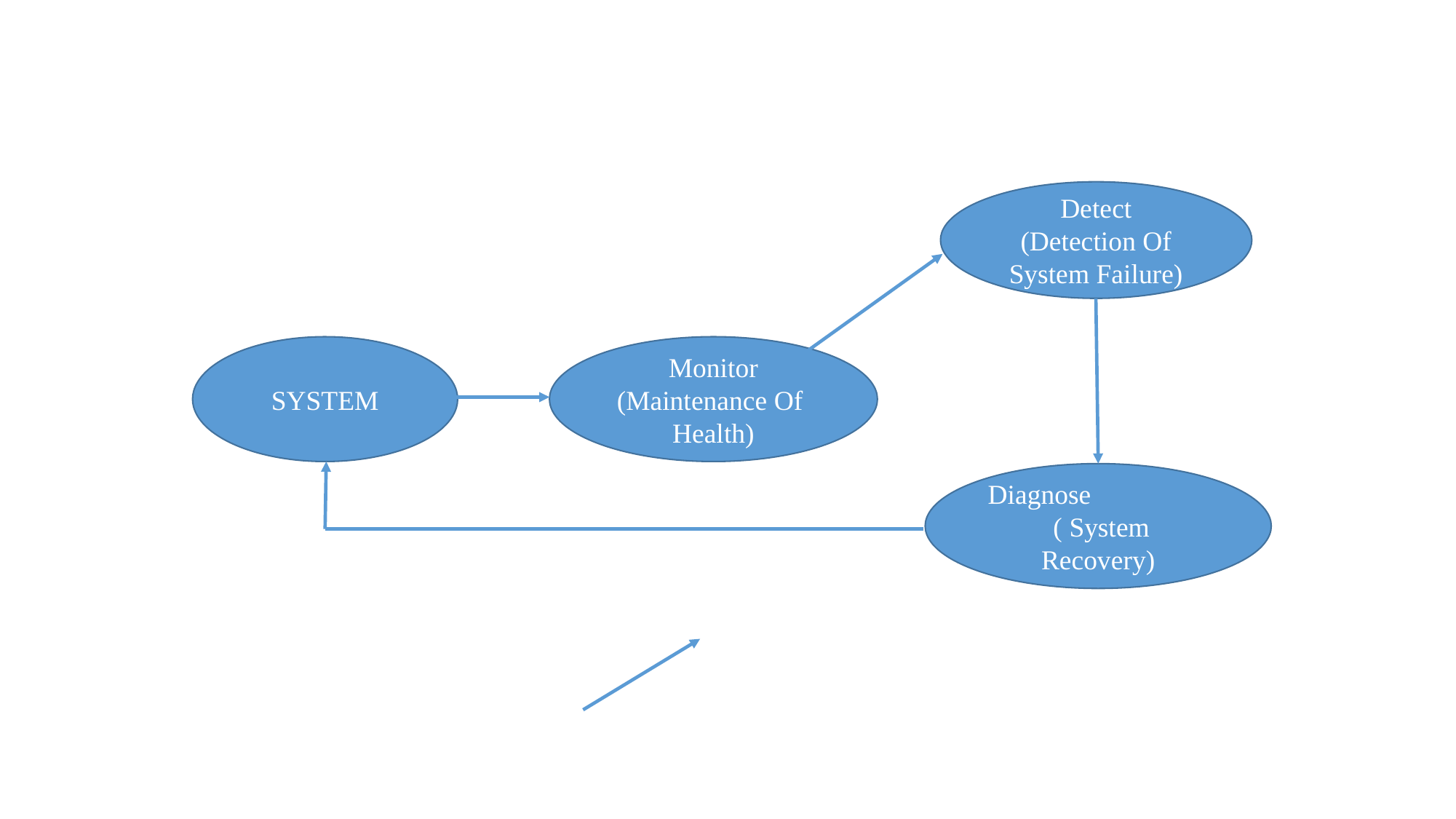

#
Detect
(Detection Of System Failure)
SYSTEM
Monitor
(Maintenance Of  Health)

Diagnose                   ( System Recovery)